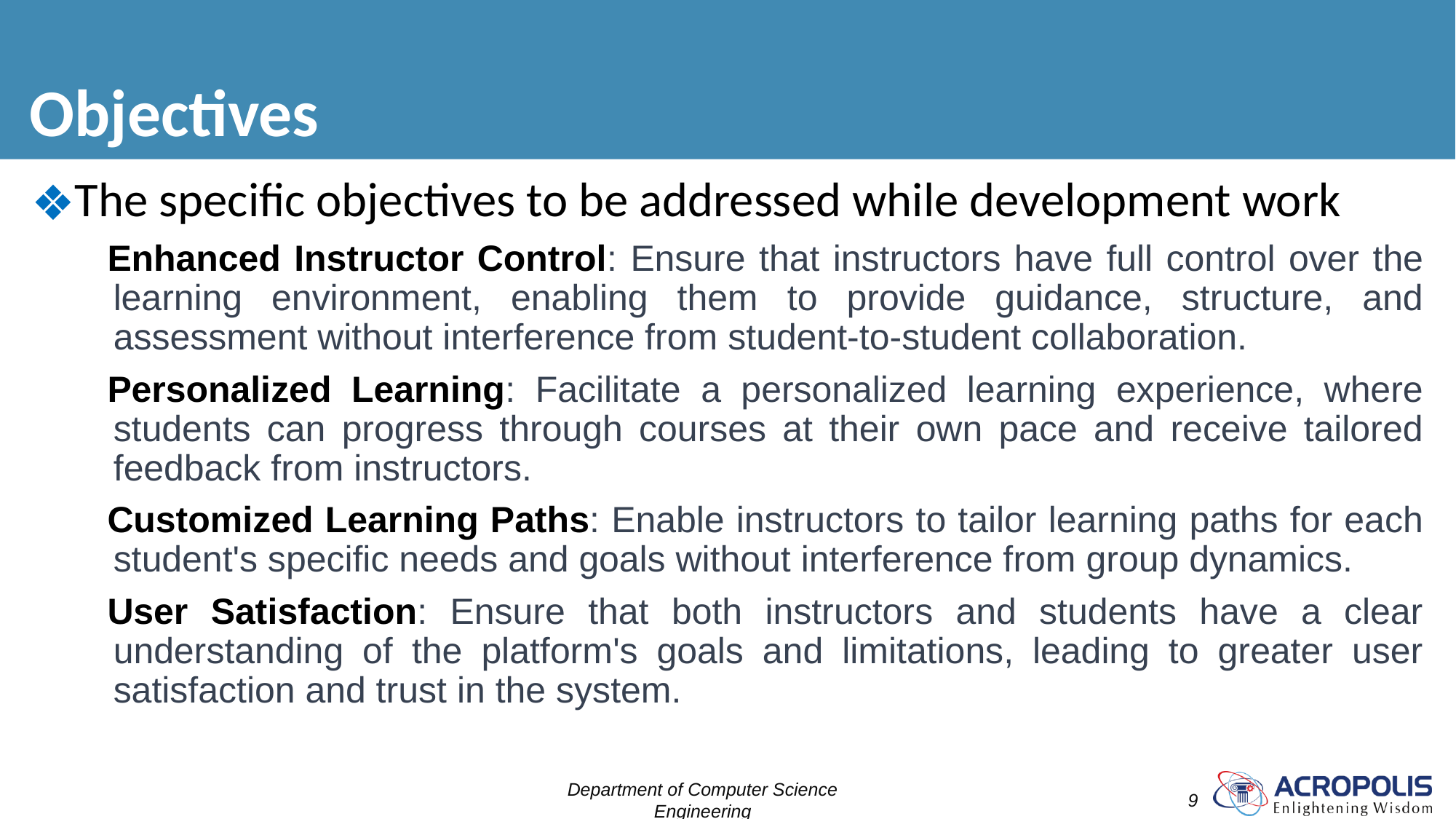

# Objectives
The specific objectives to be addressed while development work
Enhanced Instructor Control: Ensure that instructors have full control over the learning environment, enabling them to provide guidance, structure, and assessment without interference from student-to-student collaboration.
Personalized Learning: Facilitate a personalized learning experience, where students can progress through courses at their own pace and receive tailored feedback from instructors.
Customized Learning Paths: Enable instructors to tailor learning paths for each student's specific needs and goals without interference from group dynamics.
User Satisfaction: Ensure that both instructors and students have a clear understanding of the platform's goals and limitations, leading to greater user satisfaction and trust in the system.

Department of Computer Science Engineering
9